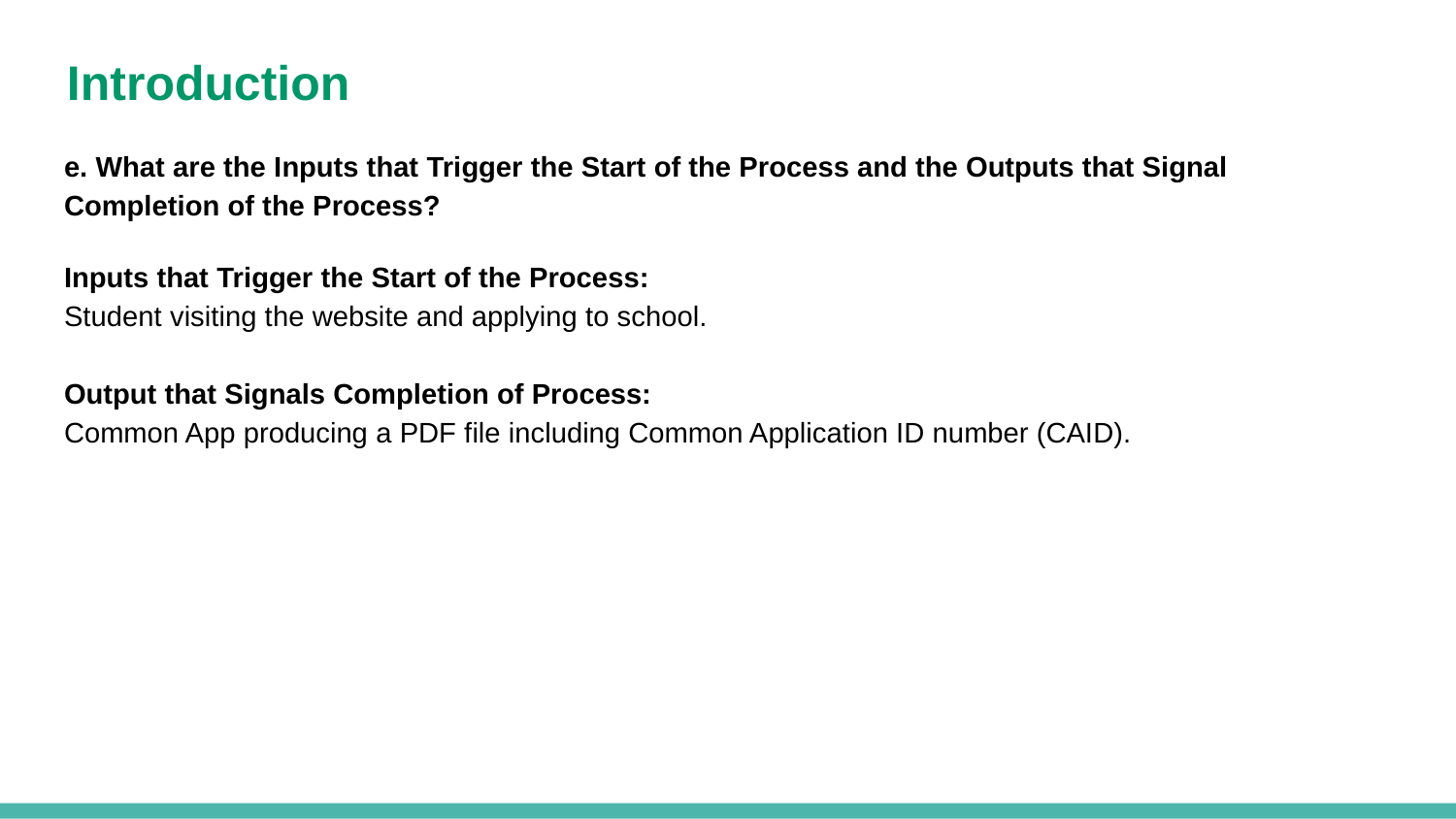

# Introduction
e. What are the Inputs that Trigger the Start of the Process and the Outputs that Signal Completion of the Process?
Inputs that Trigger the Start of the Process:
Student visiting the website and applying to school.

Output that Signals Completion of Process:
Common App producing a PDF file including Common Application ID number (CAID).